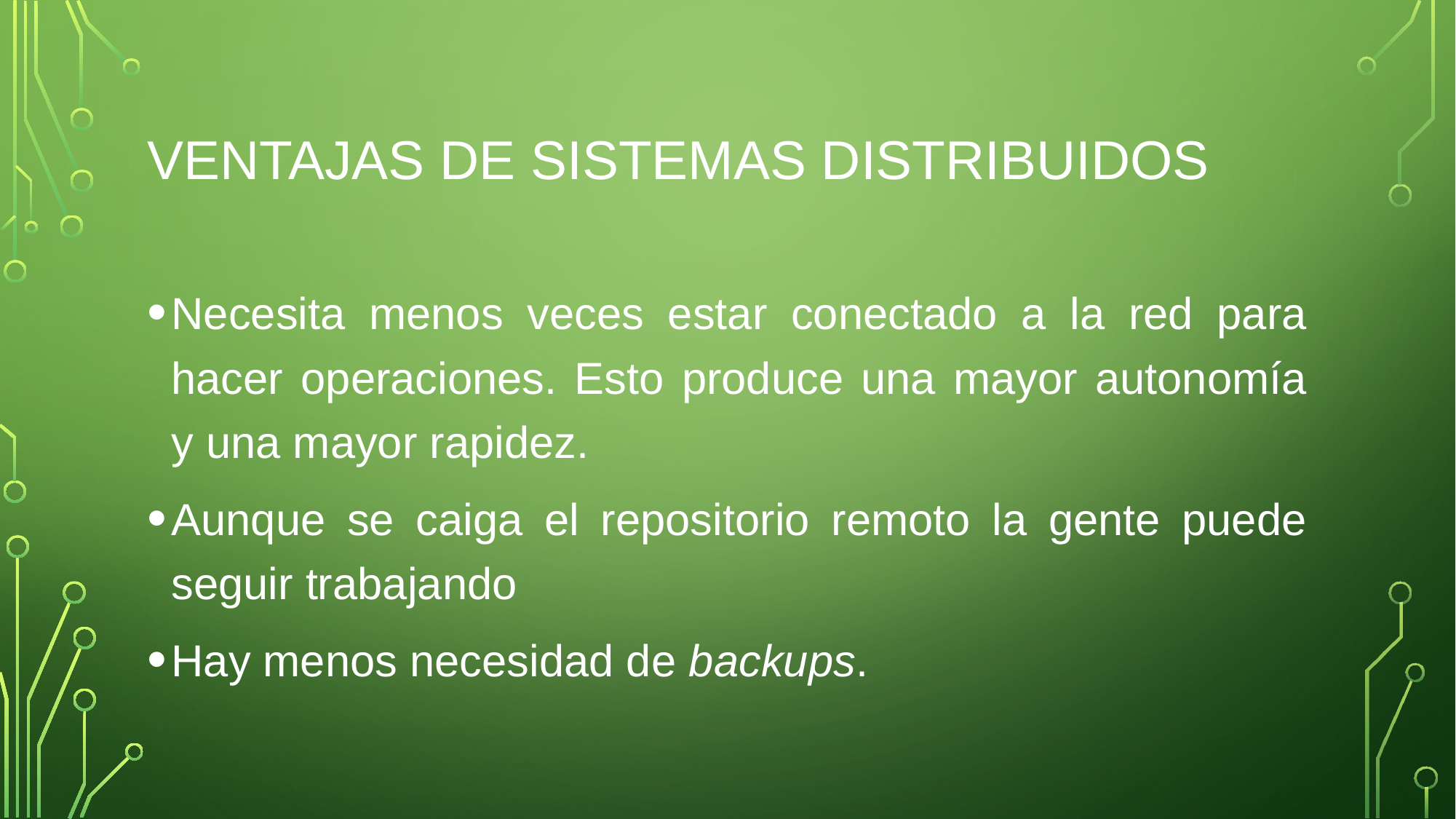

# Ventajas de sistemas distribuidos
Necesita menos veces estar conectado a la red para hacer operaciones. Esto produce una mayor autonomía y una mayor rapidez.
Aunque se caiga el repositorio remoto la gente puede seguir trabajando
Hay menos necesidad de backups.